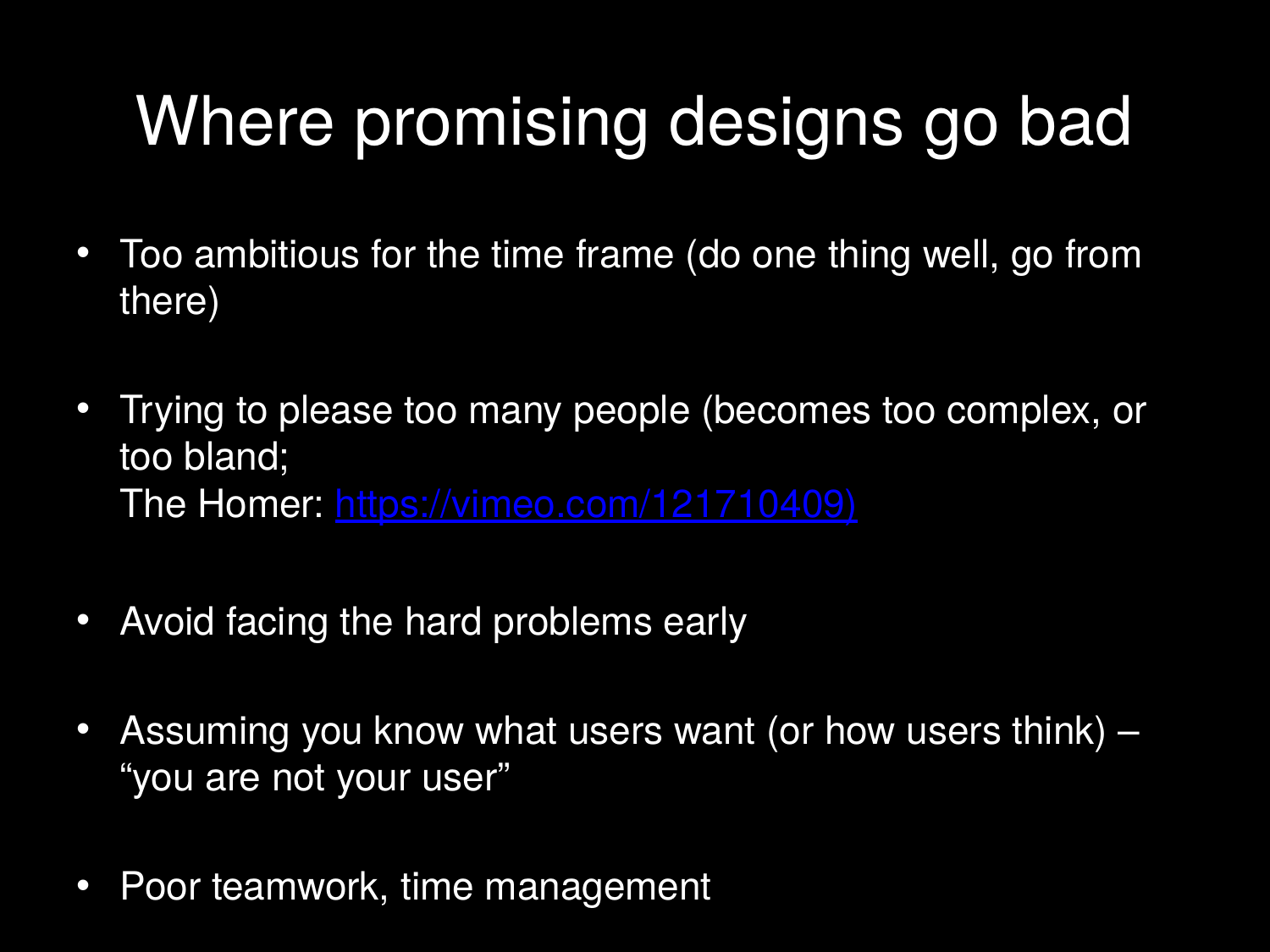

# Where promising designs go bad
Too ambitious for the time frame (do one thing well, go from there)

Trying to please too many people (becomes too complex, or too bland;
The Homer: https://vimeo.com/121710409)

Avoid facing the hard problems early

Assuming you know what users want (or how users think) – “you are not your user”

Poor teamwork, time management